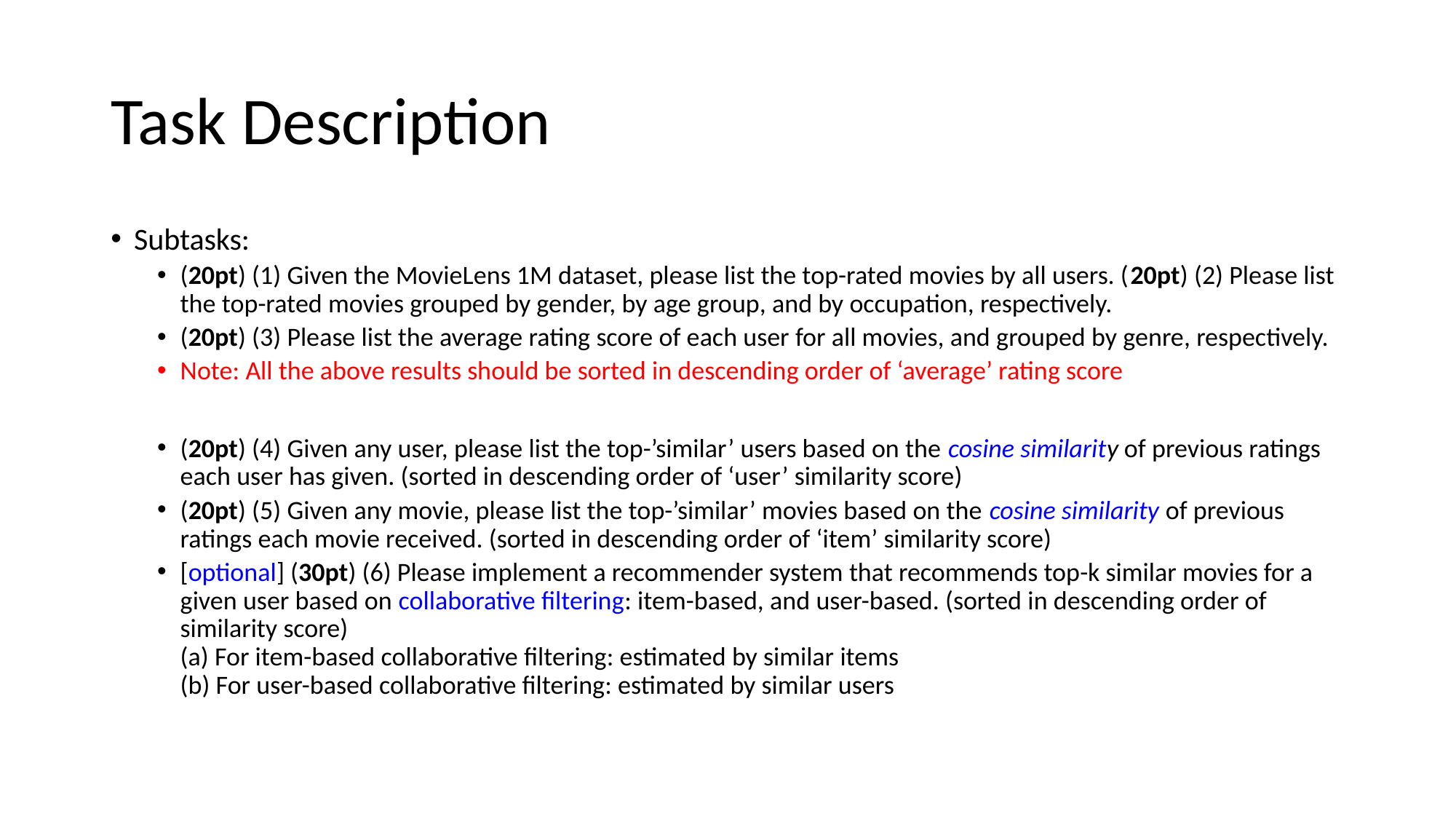

# Task Description
Subtasks:
(20pt) (1) Given the MovieLens 1M dataset, please list the top-rated movies by all users. (20pt) (2) Please list the top-rated movies grouped by gender, by age group, and by occupation, respectively.
(20pt) (3) Please list the average rating score of each user for all movies, and grouped by genre, respectively.
Note: All the above results should be sorted in descending order of ‘average’ rating score

(20pt) (4) Given any user, please list the top-’similar’ users based on the cosine similarity of previous ratings each user has given. (sorted in descending order of ‘user’ similarity score)
(20pt) (5) Given any movie, please list the top-’similar’ movies based on the cosine similarity of previous ratings each movie received. (sorted in descending order of ‘item’ similarity score)
[optional] (30pt) (6) Please implement a recommender system that recommends top-k similar movies for a given user based on collaborative filtering: item-based, and user-based. (sorted in descending order of similarity score)
(a) For item-based collaborative filtering: estimated by similar items
(b) For user-based collaborative filtering: estimated by similar users